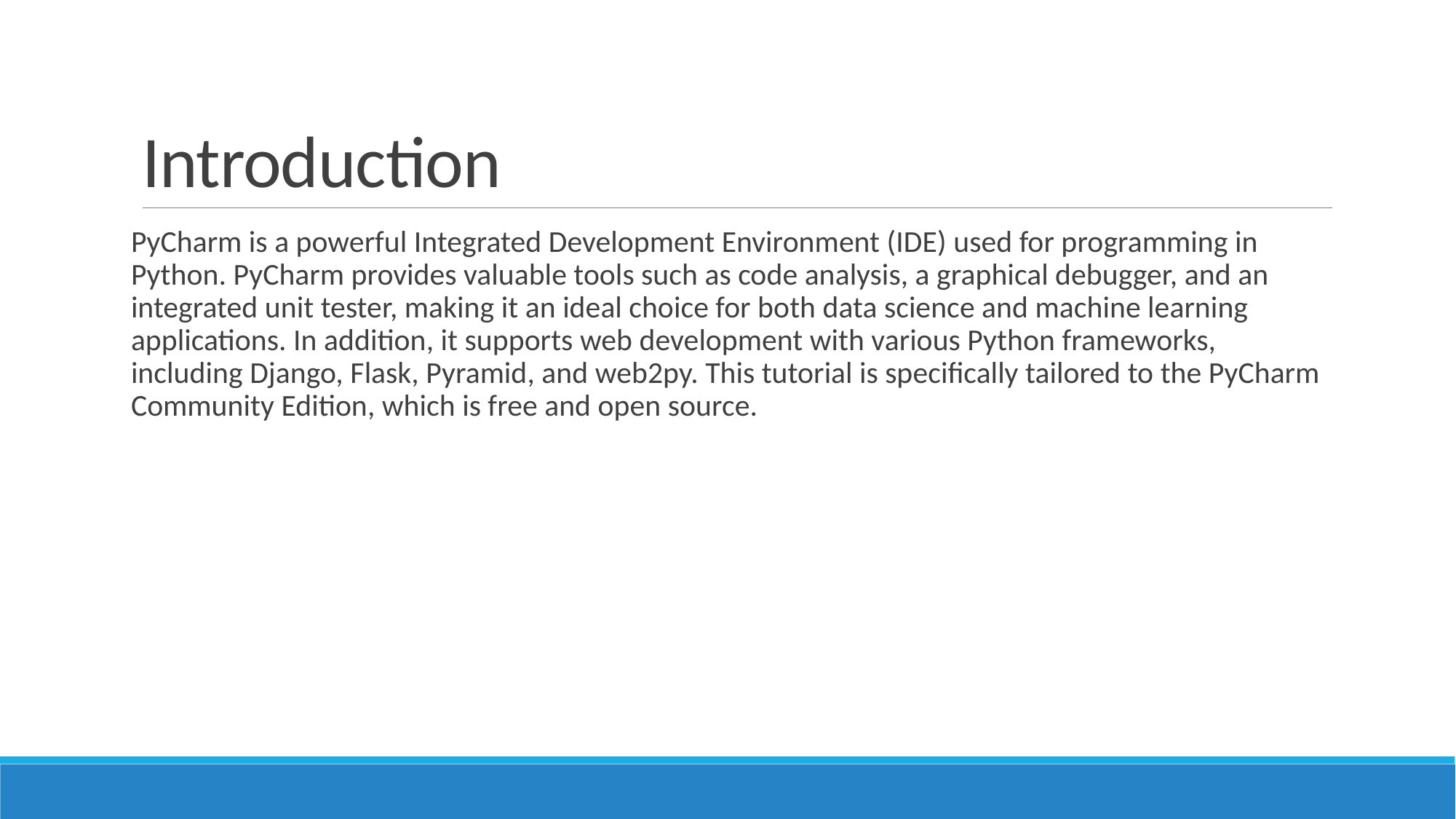

# Introduction
PyCharm is a powerful Integrated Development Environment (IDE) used for programming in Python. PyCharm provides valuable tools such as code analysis, a graphical debugger, and an integrated unit tester, making it an ideal choice for both data science and machine learning applications. In addition, it supports web development with various Python frameworks, including Django, Flask, Pyramid, and web2py. This tutorial is specifically tailored to the PyCharm Community Edition, which is free and open source.